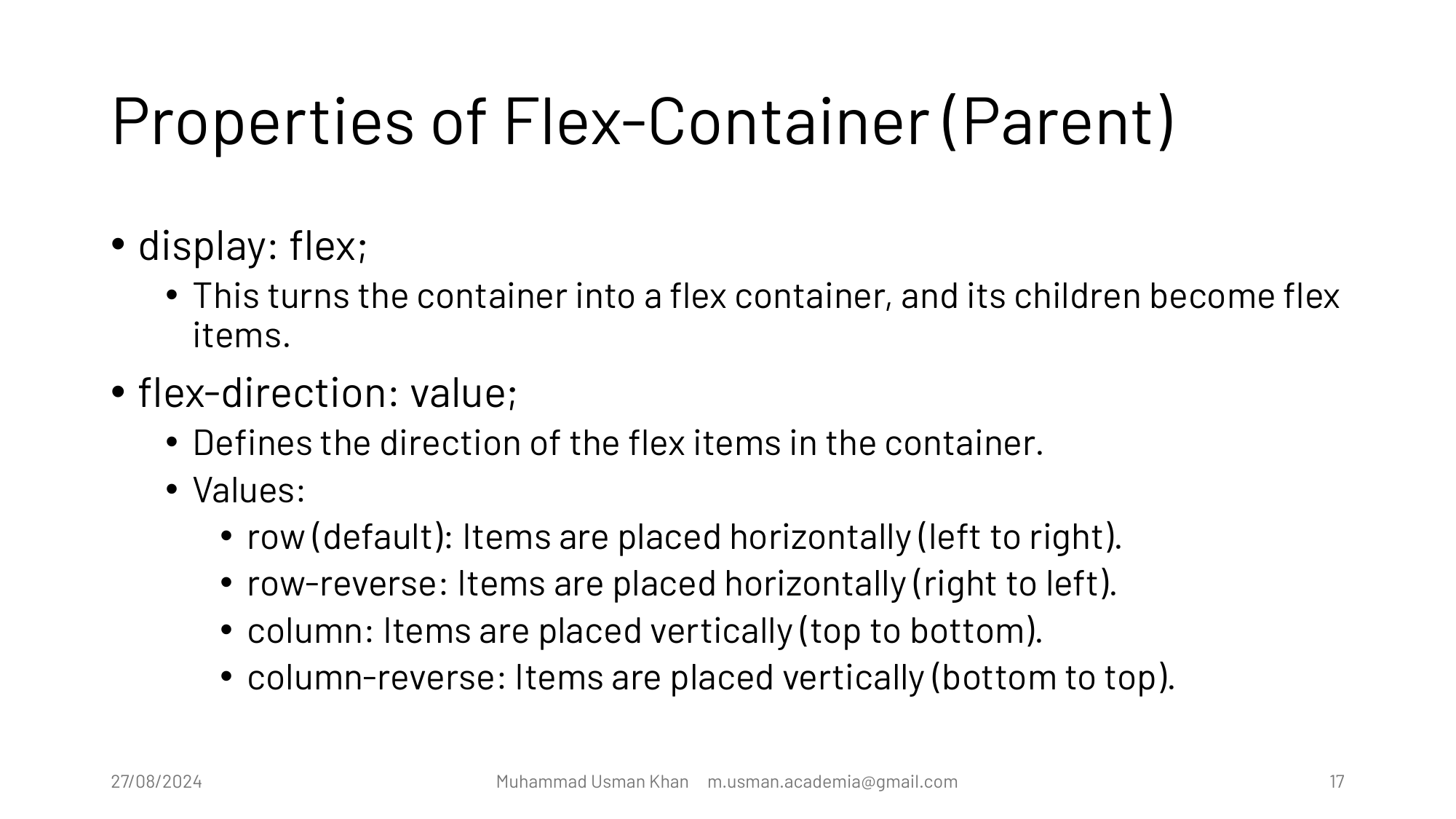

# Properties of Flex-Container (Parent)
display: flex;
This turns the container into a flex container, and its children become flex items.
flex-direction: value;
Defines the direction of the flex items in the container.
Values:
row (default): Items are placed horizontally (left to right).
row-reverse: Items are placed horizontally (right to left).
column: Items are placed vertically (top to bottom).
column-reverse: Items are placed vertically (bottom to top).
27/08/2024
Muhammad Usman Khan     m.usman.academia@gmail.com
17